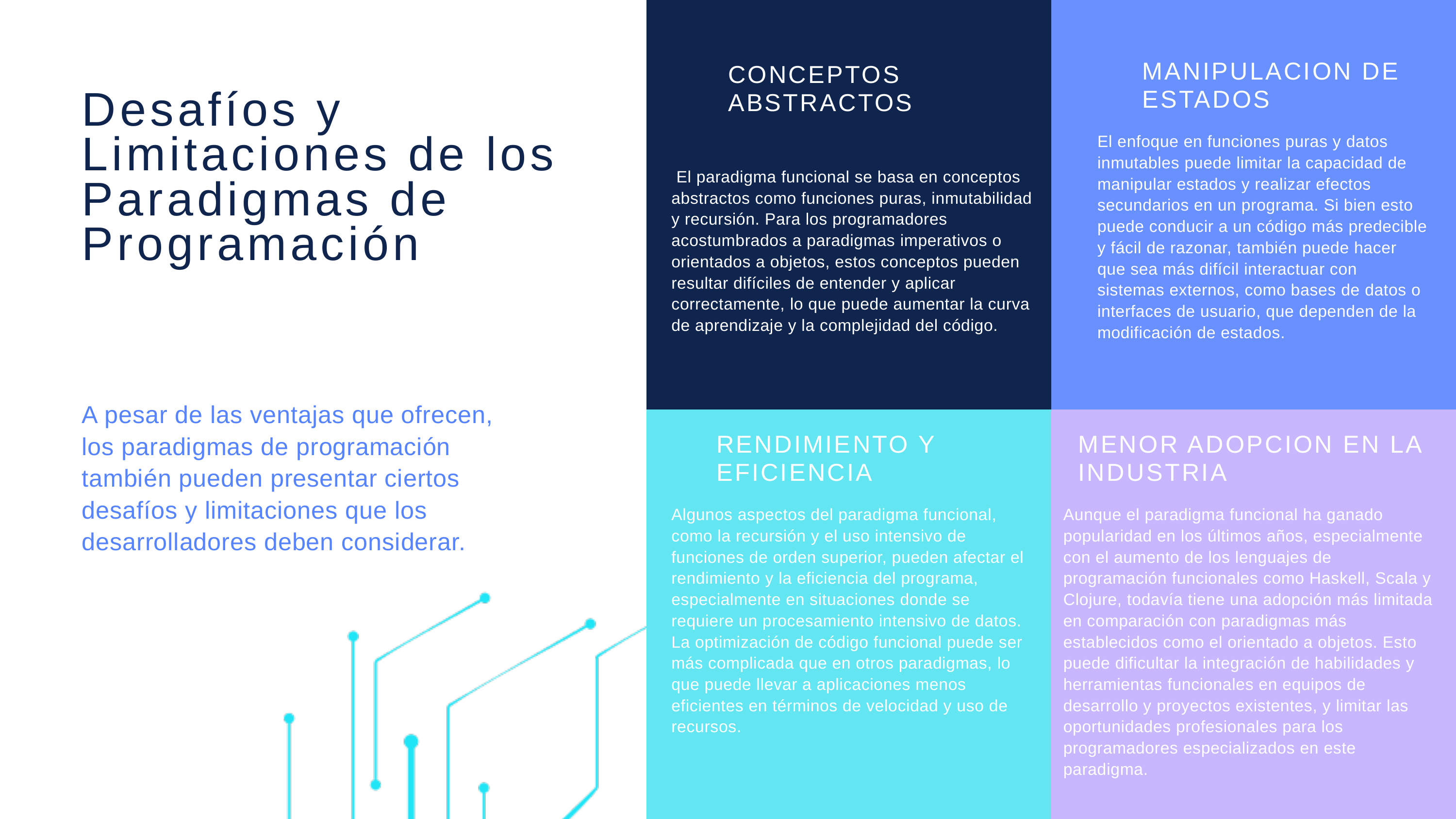

MANIPULACION DE ESTADOS
CONCEPTOS ABSTRACTOS
Desafíos y Limitaciones de los Paradigmas de Programación
El enfoque en funciones puras y datos inmutables puede limitar la capacidad de manipular estados y realizar efectos secundarios en un programa. Si bien esto puede conducir a un código más predecible y fácil de razonar, también puede hacer que sea más difícil interactuar con sistemas externos, como bases de datos o interfaces de usuario, que dependen de la modificación de estados.
 El paradigma funcional se basa en conceptos abstractos como funciones puras, inmutabilidad y recursión. Para los programadores acostumbrados a paradigmas imperativos o orientados a objetos, estos conceptos pueden resultar difíciles de entender y aplicar correctamente, lo que puede aumentar la curva de aprendizaje y la complejidad del código.
A pesar de las ventajas que ofrecen, los paradigmas de programación también pueden presentar ciertos desafíos y limitaciones que los desarrolladores deben considerar.

RENDIMIENTO Y EFICIENCIA
MENOR ADOPCION EN LA INDUSTRIA
Algunos aspectos del paradigma funcional, como la recursión y el uso intensivo de funciones de orden superior, pueden afectar el rendimiento y la eficiencia del programa, especialmente en situaciones donde se requiere un procesamiento intensivo de datos. La optimización de código funcional puede ser más complicada que en otros paradigmas, lo que puede llevar a aplicaciones menos eficientes en términos de velocidad y uso de recursos.
Aunque el paradigma funcional ha ganado popularidad en los últimos años, especialmente con el aumento de los lenguajes de programación funcionales como Haskell, Scala y Clojure, todavía tiene una adopción más limitada en comparación con paradigmas más establecidos como el orientado a objetos. Esto puede dificultar la integración de habilidades y herramientas funcionales en equipos de desarrollo y proyectos existentes, y limitar las oportunidades profesionales para los programadores especializados en este paradigma.